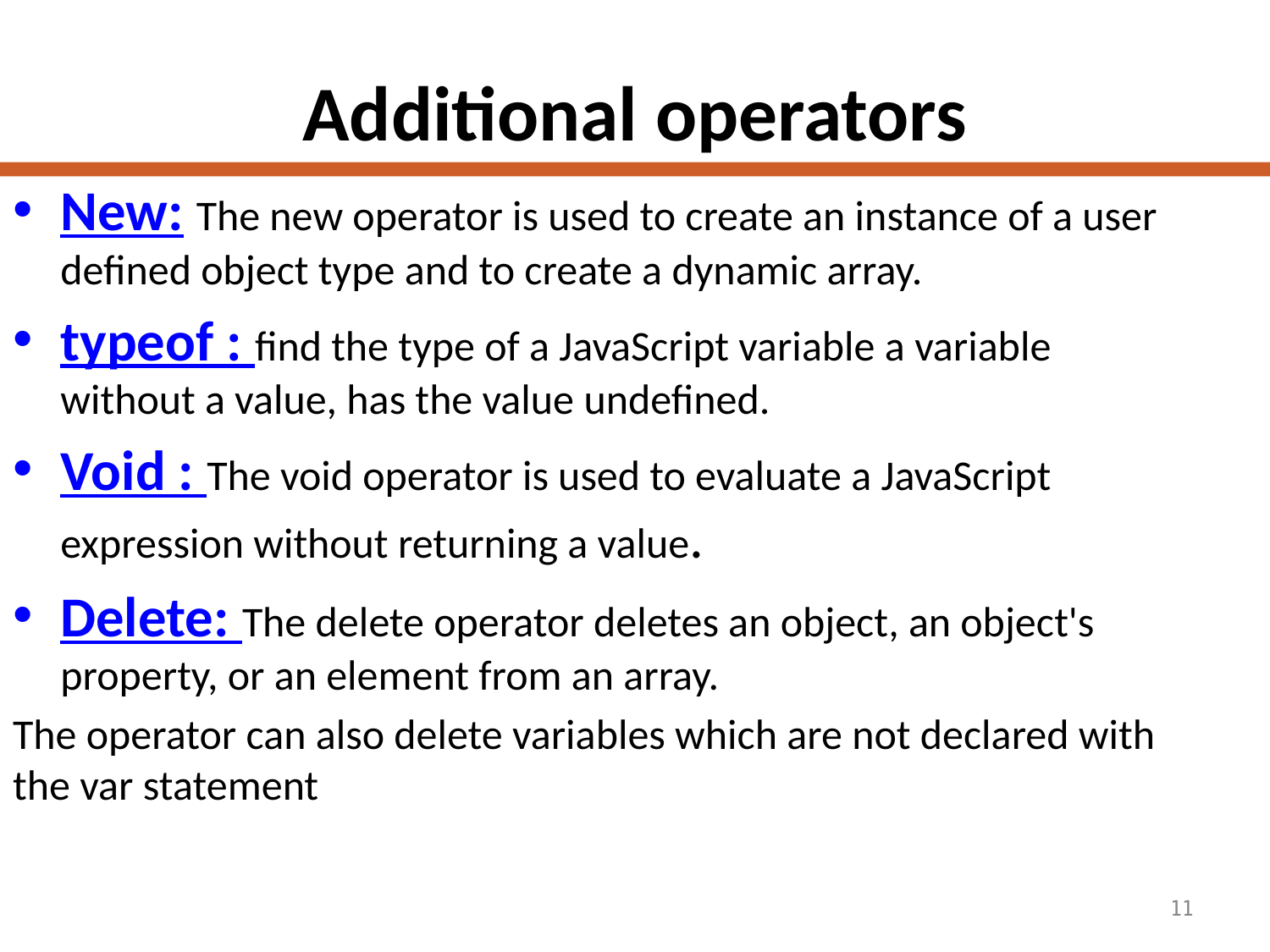

# Additional operators
New: The new operator is used to create an instance of a user defined object type and to create a dynamic array.
typeof : find the type of a JavaScript variable a variable without a value, has the value undefined.
Void : The void operator is used to evaluate a JavaScript expression without returning a value.
Delete: The delete operator deletes an object, an object's property, or an element from an array.
The operator can also delete variables which are not declared with the var statement

11